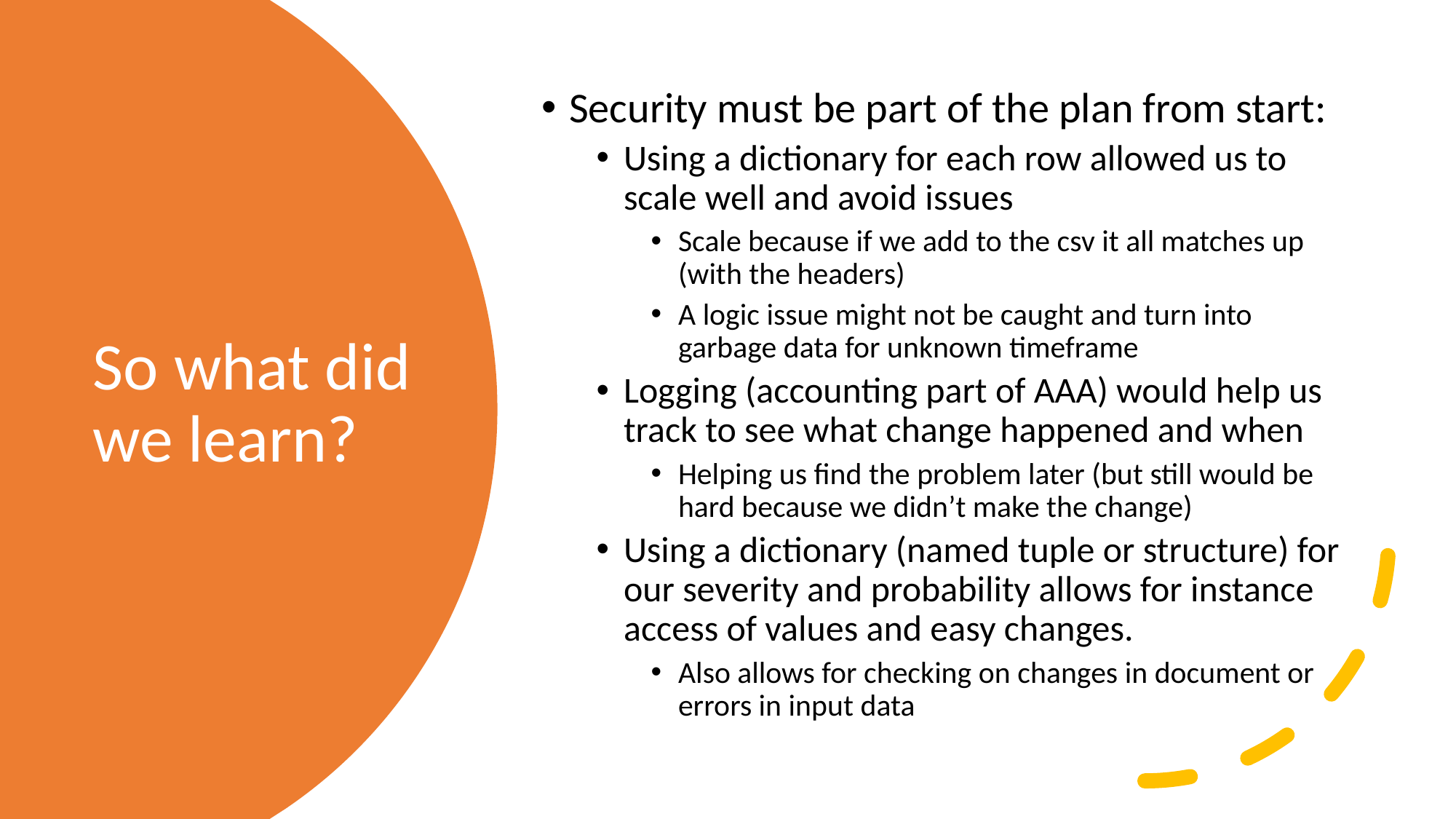

Security must be part of the plan from start:
Using a dictionary for each row allowed us to scale well and avoid issues
Scale because if we add to the csv it all matches up (with the headers)
A logic issue might not be caught and turn into garbage data for unknown timeframe
Logging (accounting part of AAA) would help us track to see what change happened and when
Helping us find the problem later (but still would be hard because we didn’t make the change)
Using a dictionary (named tuple or structure) for our severity and probability allows for instance access of values and easy changes.
Also allows for checking on changes in document or errors in input data
# So what did we learn?